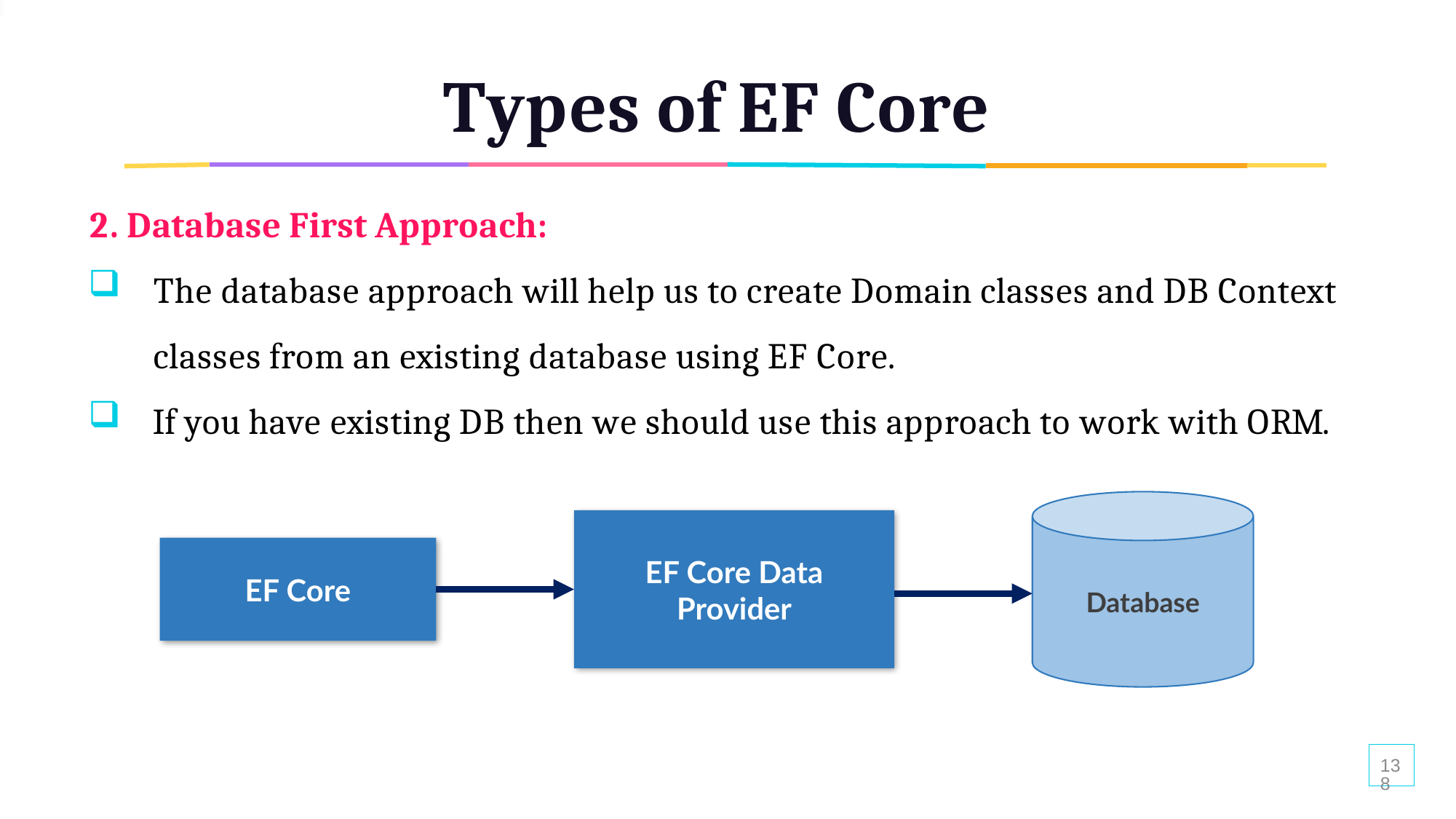

# Types of EF Core
2. Database First Approach:
The database approach will help us to create Domain classes and DB Context classes from an existing database using EF Core.
If you have existing DB then we should use this approach to work with ORM.
Database
EF Core Data Provider
EF Core
138